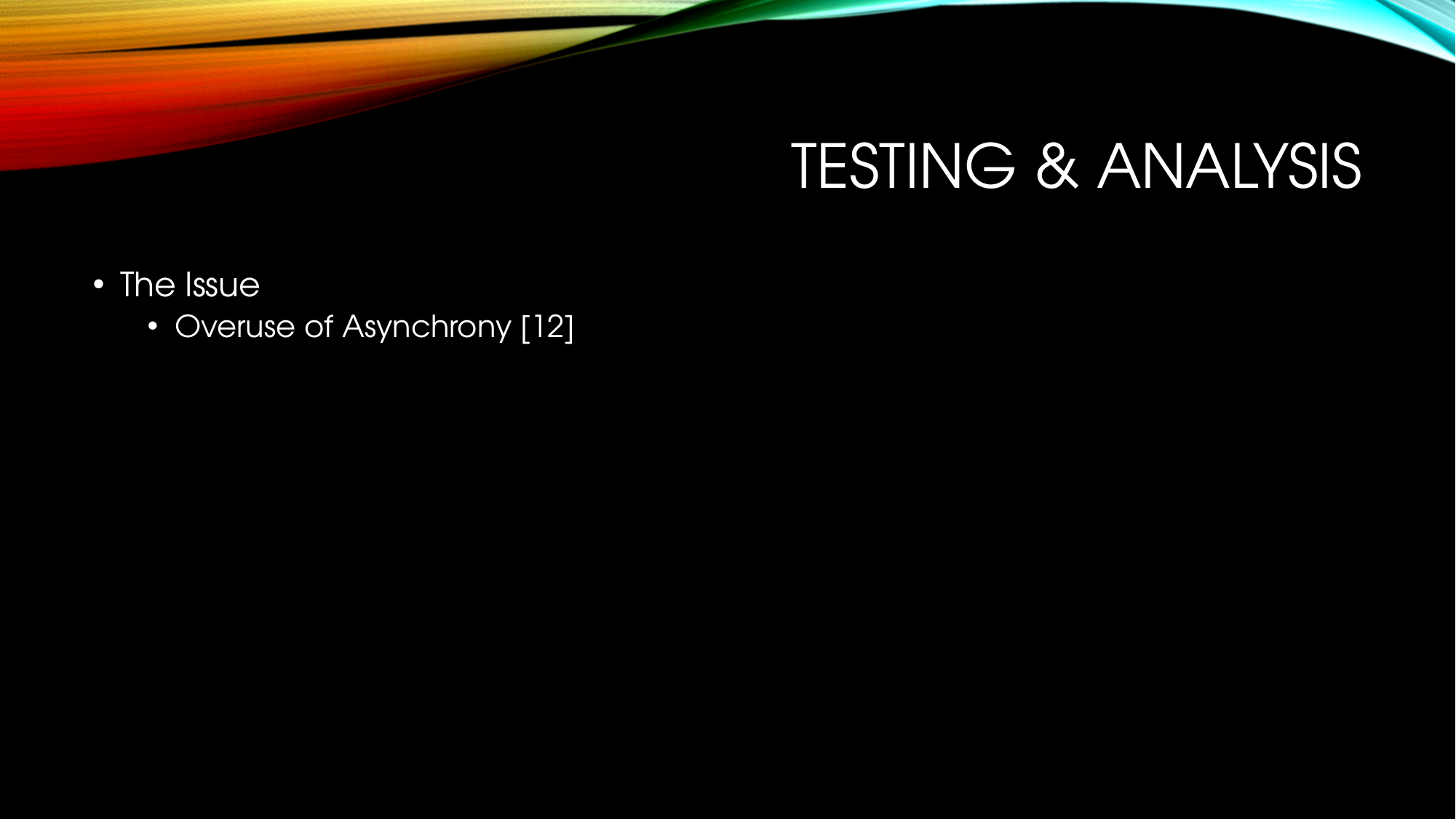

# Testing & Analysis
The Issue
Overuse of Asynchrony [12]